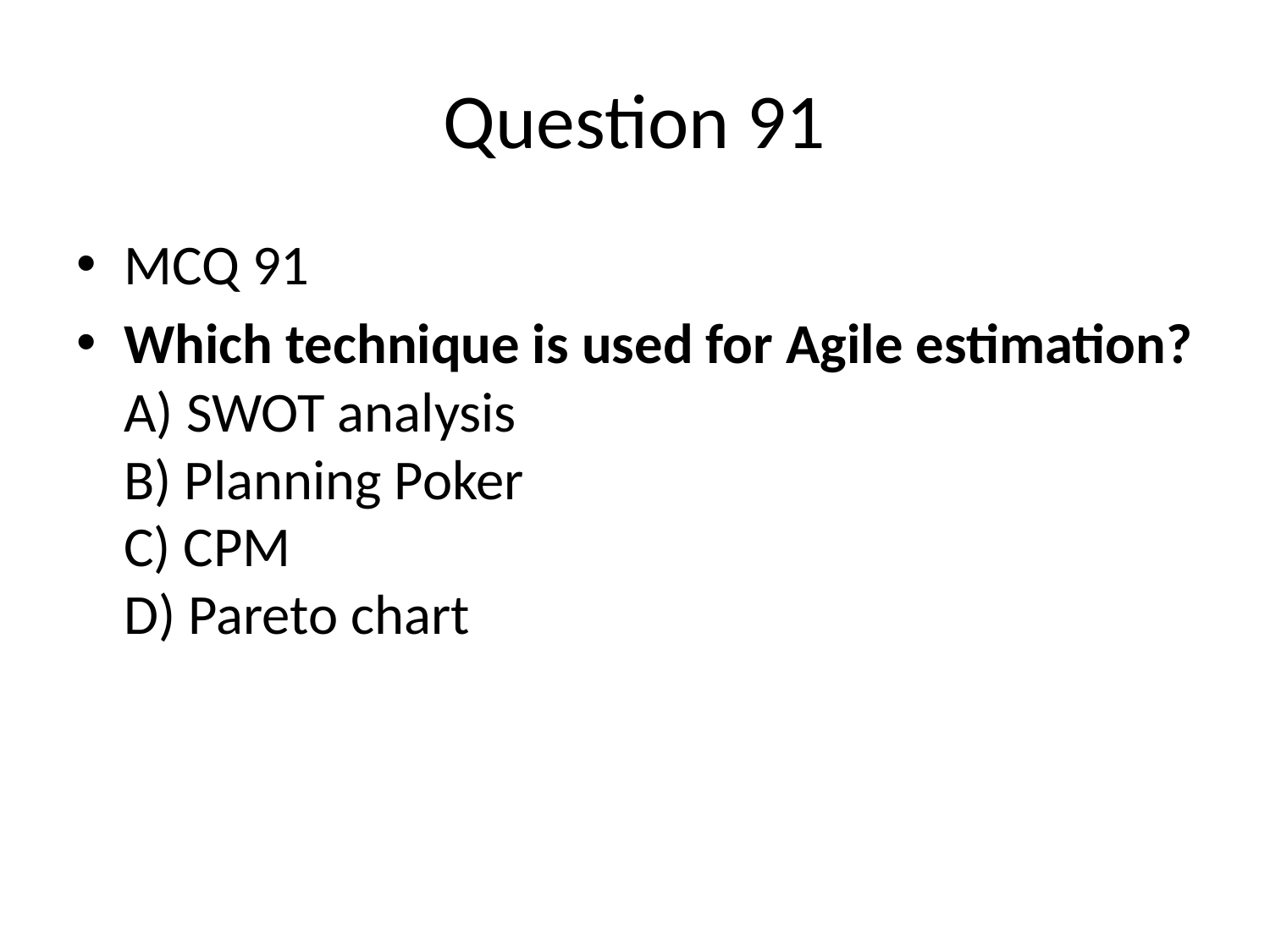

# Question 91
MCQ 91
Which technique is used for Agile estimation?
A) SWOT analysis
B) Planning Poker
C) CPM
D) Pareto chart